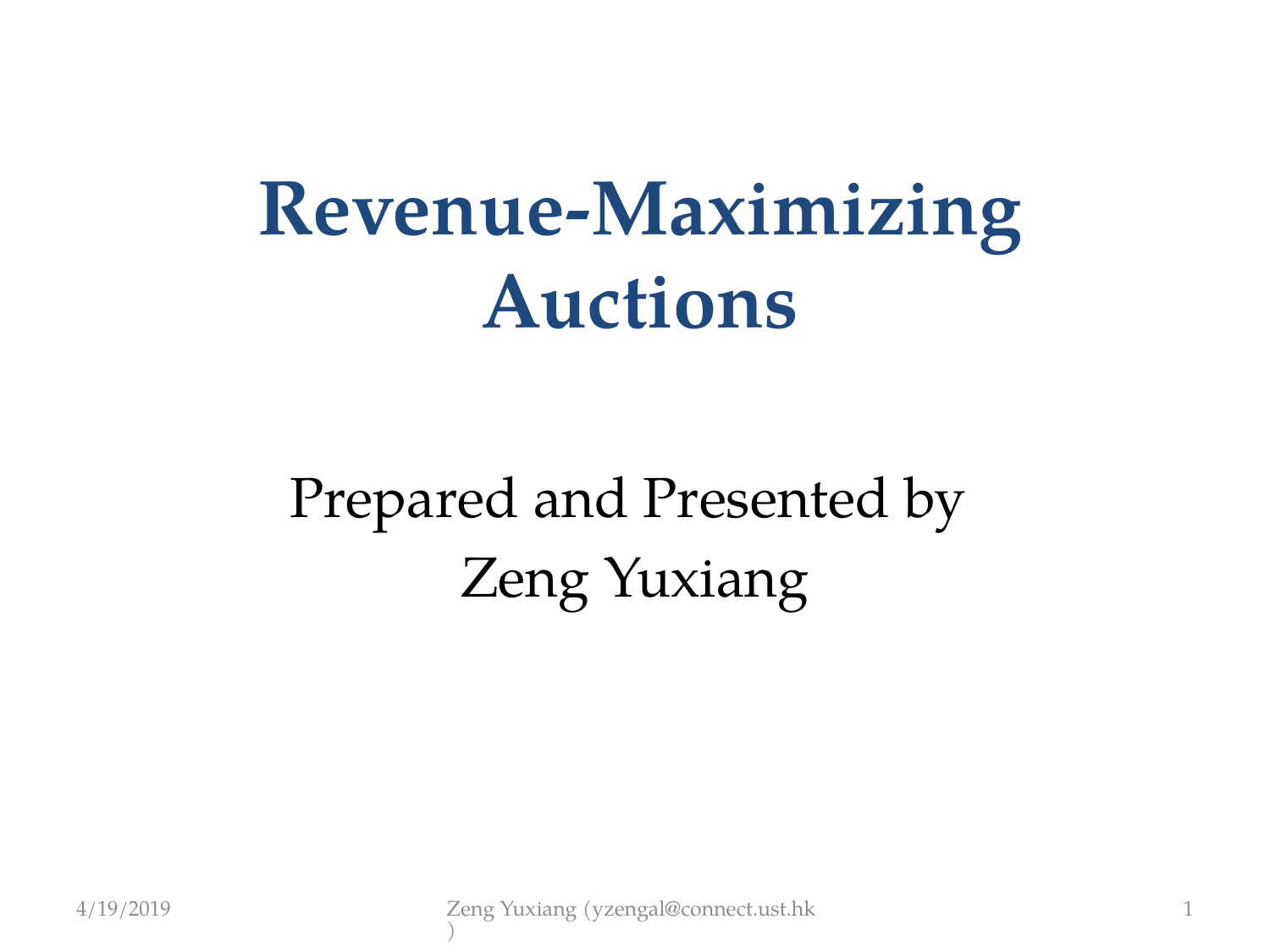

# Revenue-Maximizing Auctions
Prepared and Presented by
Zeng Yuxiang

4/19/2019
Zeng Yuxiang (yzengal@connect.ust.hk)
1